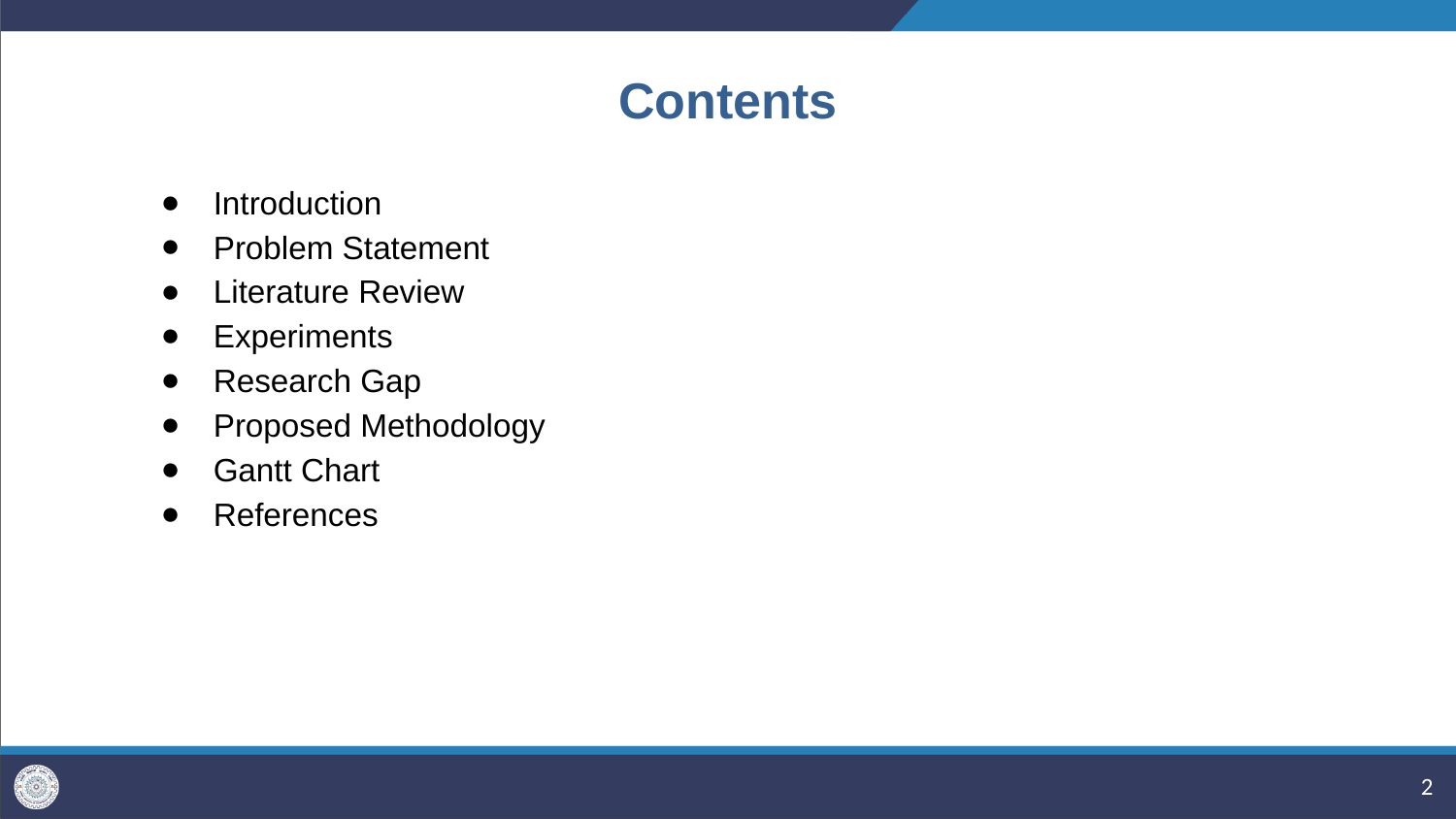

# Contents
Introduction
Problem Statement
Literature Review
Experiments
Research Gap
Proposed Methodology
Gantt Chart
References
2